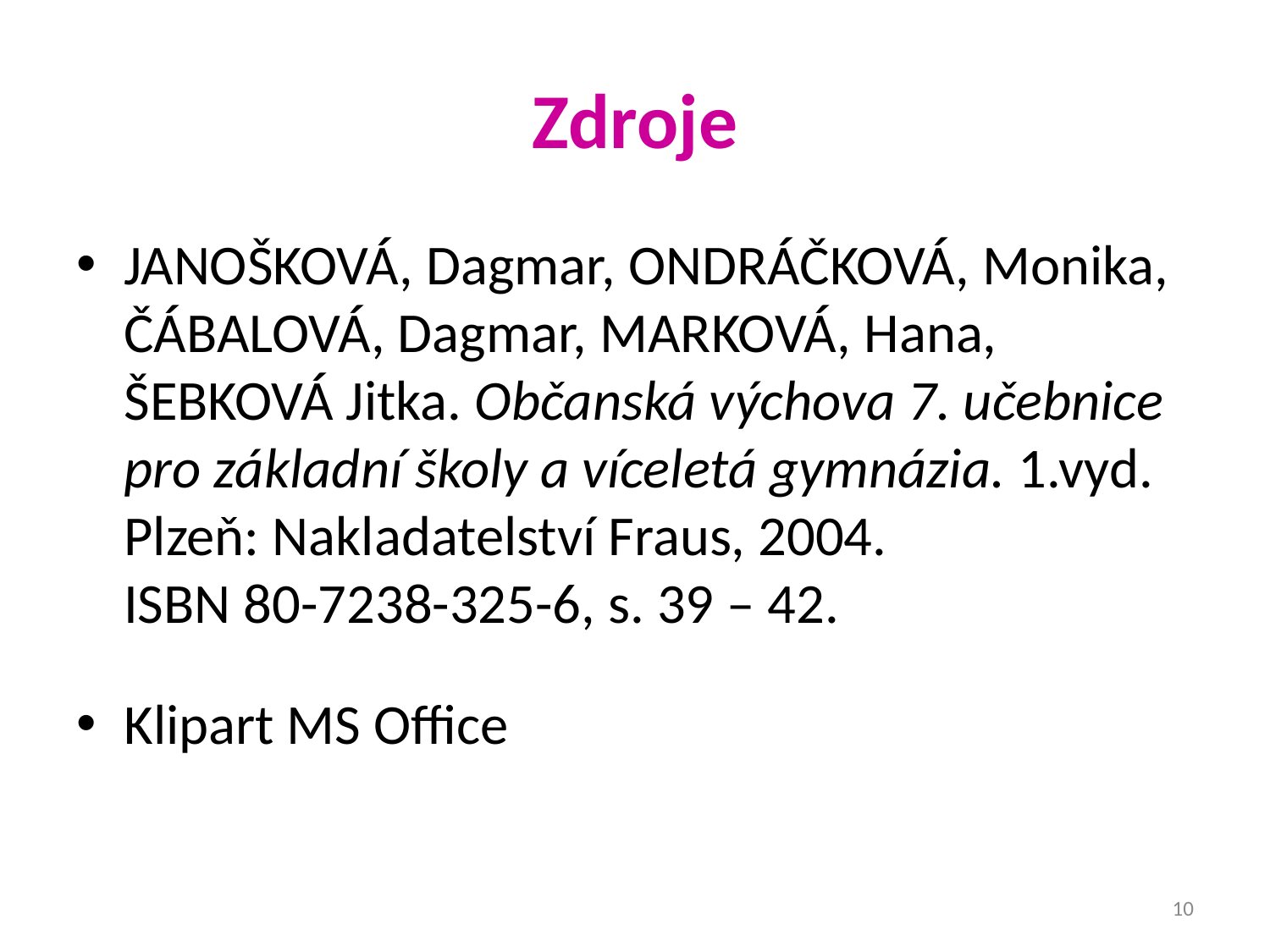

# Zdroje
JANOŠKOVÁ, Dagmar, ONDRÁČKOVÁ, Monika, ČÁBALOVÁ, Dagmar, MARKOVÁ, Hana, ŠEBKOVÁ Jitka. Občanská výchova 7. učebnice pro základní školy a víceletá gymnázia. 1.vyd. Plzeň: Nakladatelství Fraus, 2004.
ISBN 80-7238-325-6, s. 39 – 42.
Klipart MS Office

10